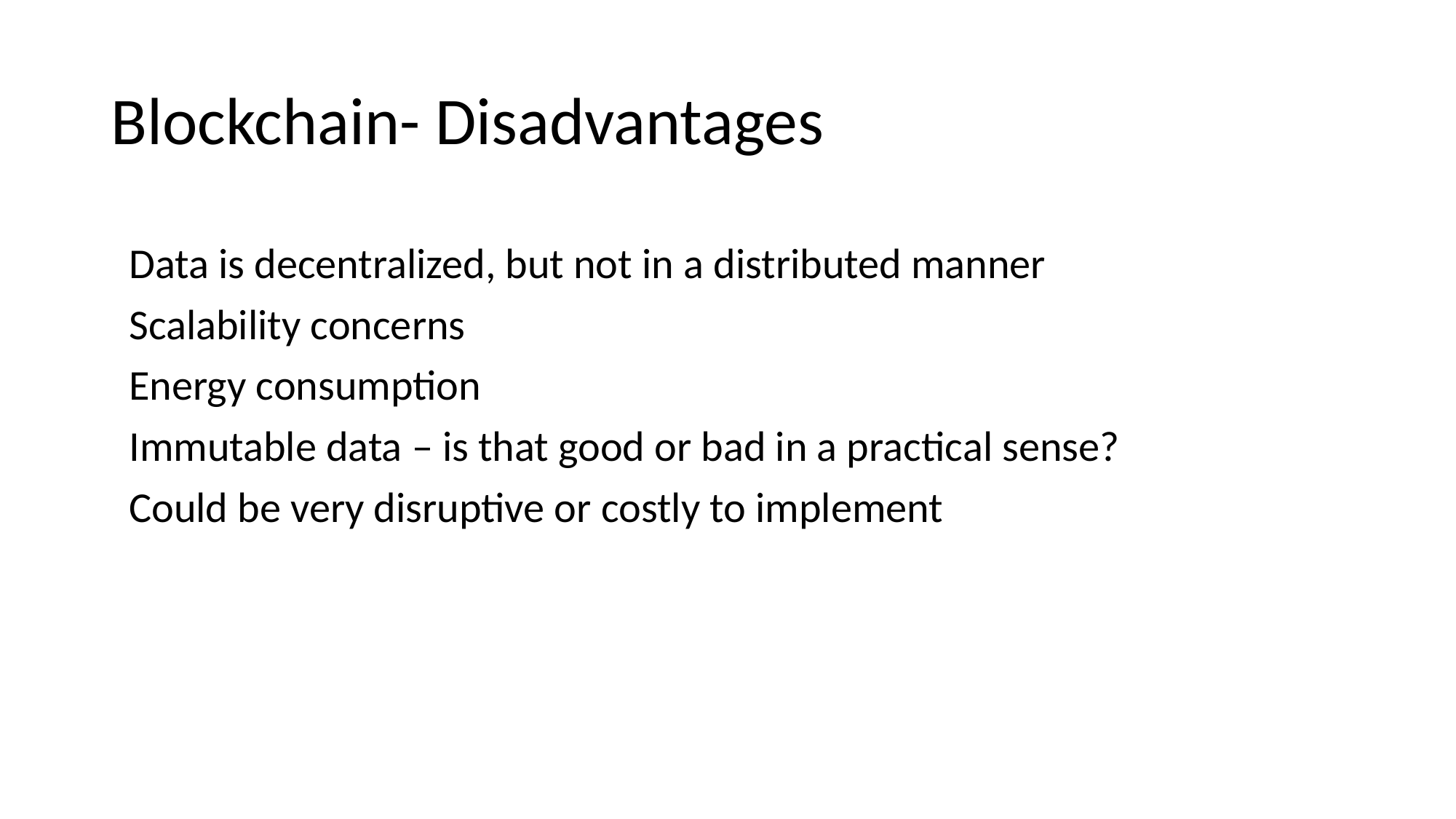

# Blockchain- Disadvantages

Data is decentralized, but not in a distributed manner
Scalability concerns
Energy consumption
Immutable data – is that good or bad in a practical sense?
Could be very disruptive or costly to implement